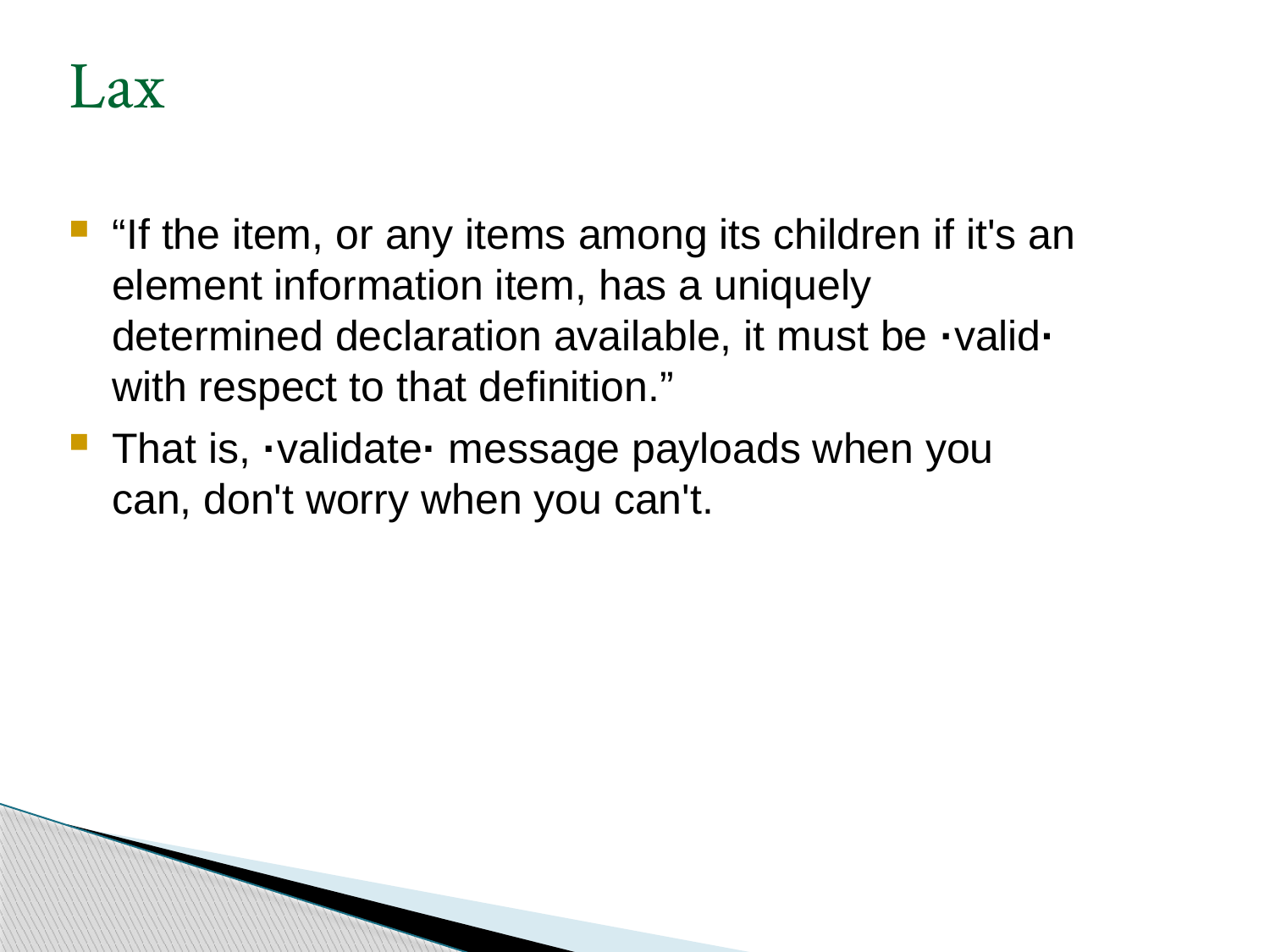

Lax
“If the item, or any items among its children if it's an element information item, has a uniquely determined declaration available, it must be ·valid· with respect to that definition.”
That is, ·validate· message payloads when you can, don't worry when you can't.